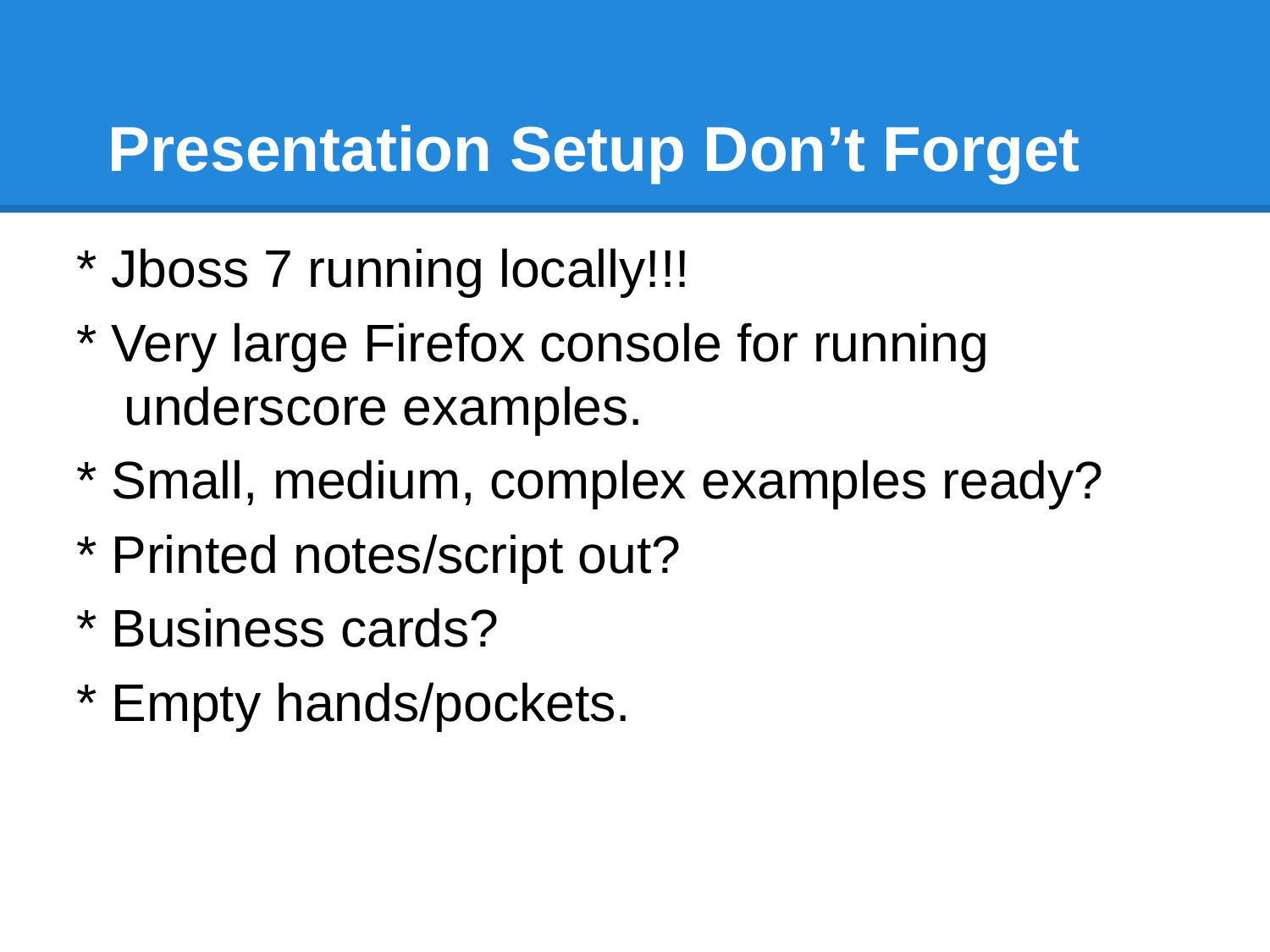

# Presentation Setup Don’t Forget
* Jboss 7 running locally!!!
* Very large Firefox console for running underscore examples.
* Small, medium, complex examples ready?
* Printed notes/script out?
* Business cards?
* Empty hands/pockets.